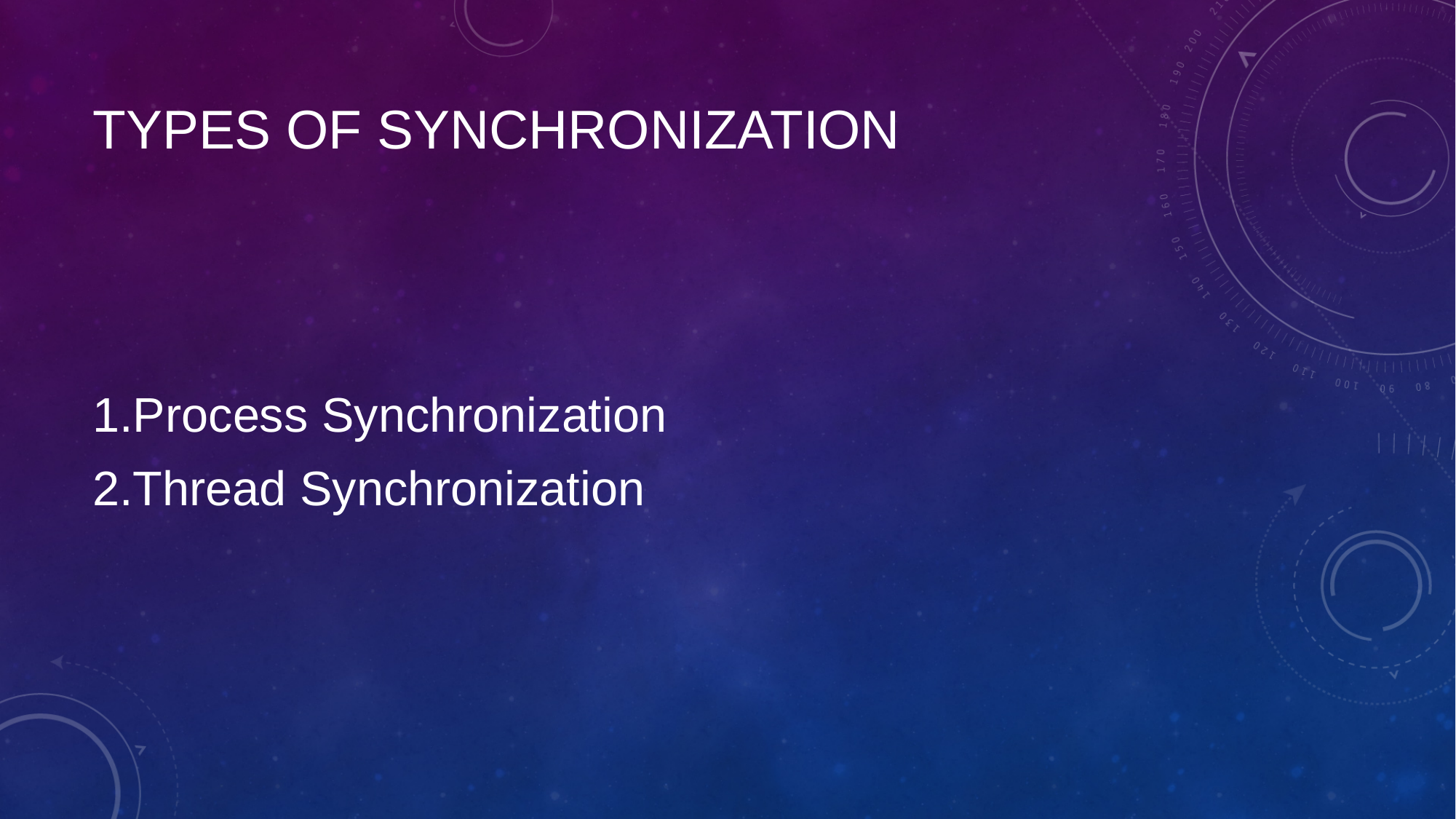

# Types of Synchronization
Process Synchronization
Thread Synchronization